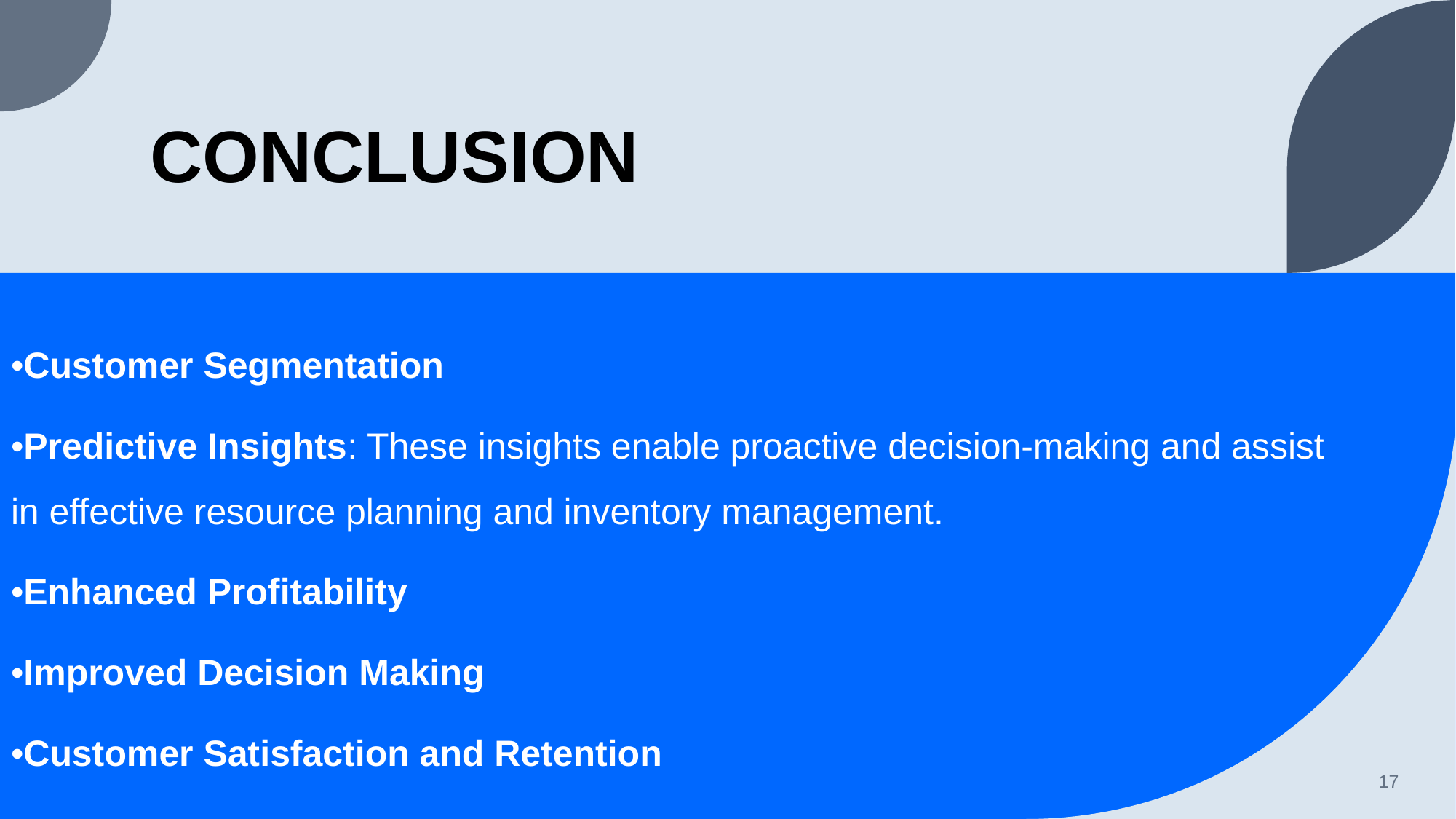

# CONCLUSION
•Customer Segmentation
•Predictive Insights: These insights enable proactive decision-making and assist in effective resource planning and inventory management.
•Enhanced Profitability
•Improved Decision Making
•Customer Satisfaction and Retention
17